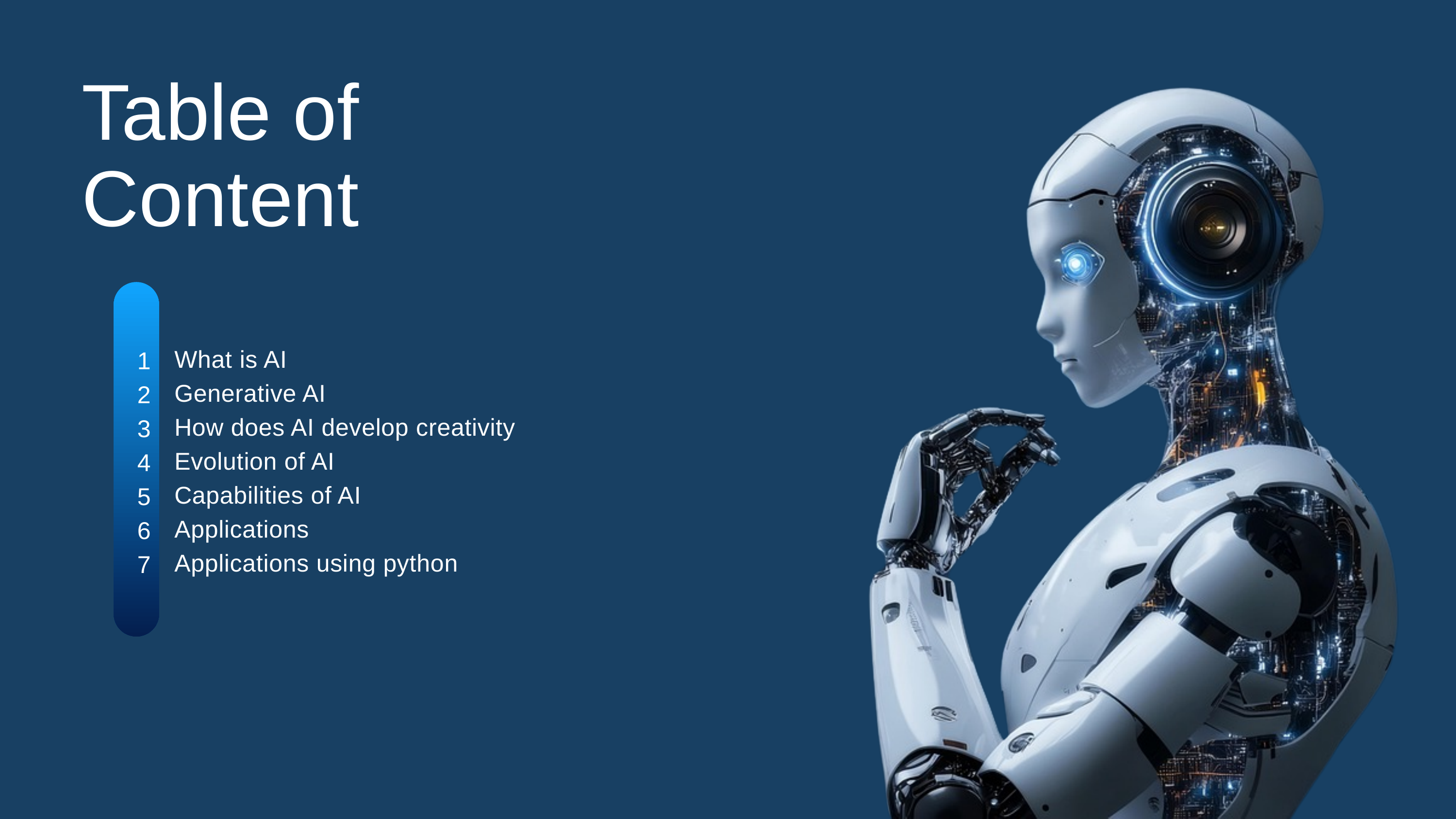

Table of Content

1
2
3
4
5
6
7
What is AI
Generative AI
How does AI develop creativity
Evolution of AI
Capabilities of AI
Applications
Applications using python